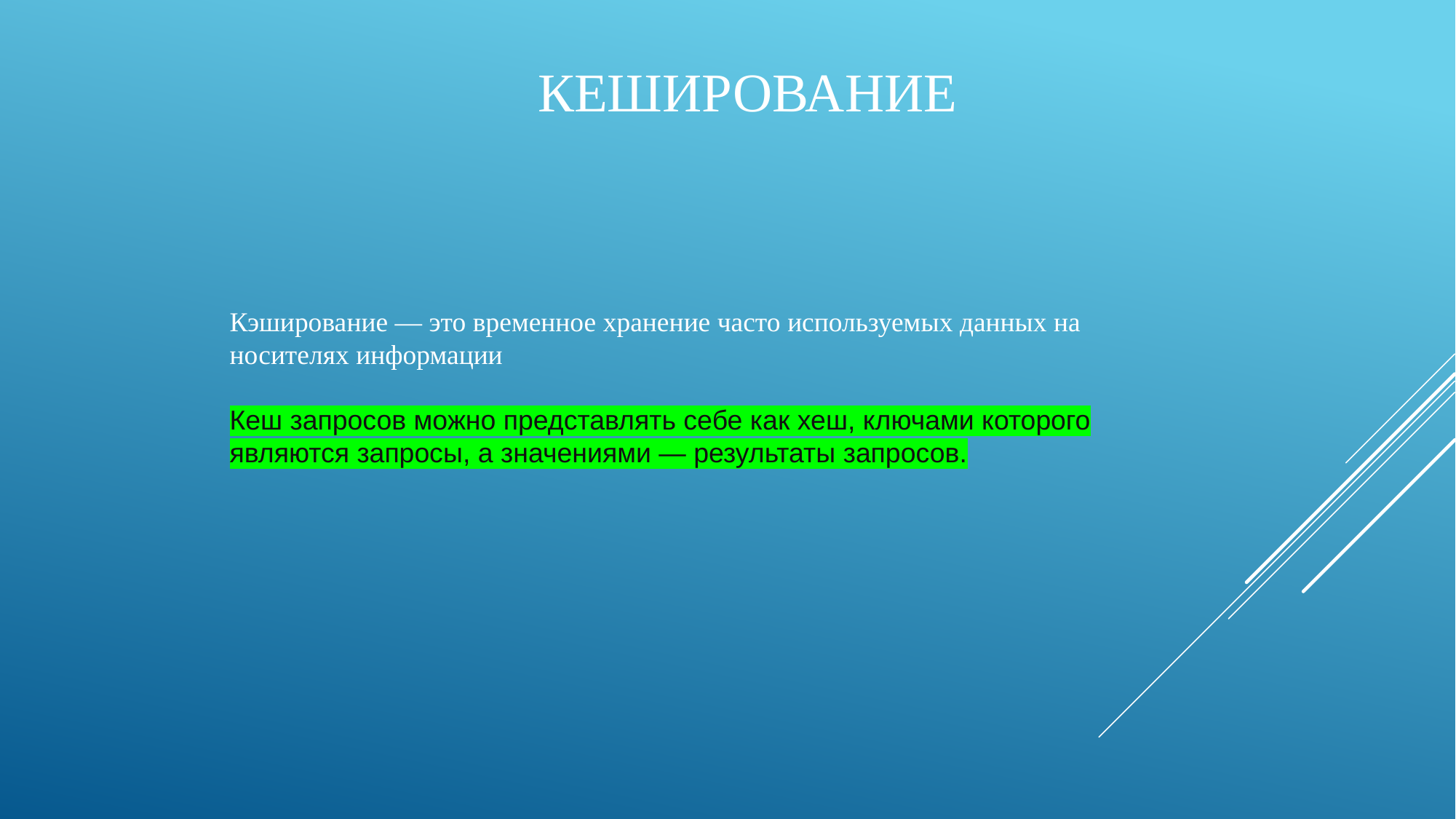

# Кеширование
Кэширование — это временное хранение часто используемых данных на носителях информации

Кеш запросов можно представлять себе как хеш, ключами которого являются запросы, а значениями — результаты запросов.